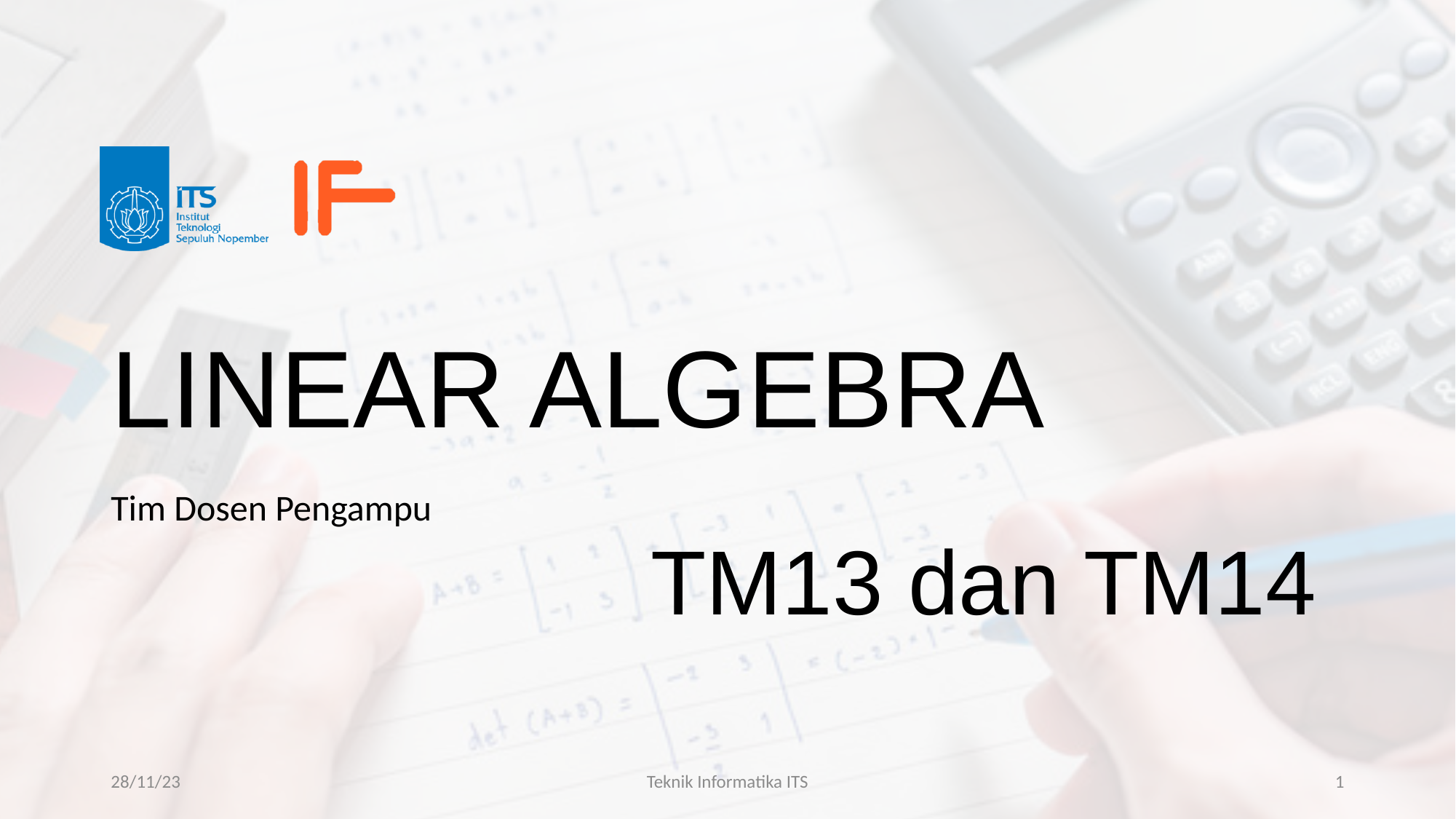

# LINEAR ALGEBRA
Tim Dosen Pengampu
TM13 dan TM14
28/11/23
Teknik Informatika ITS
1